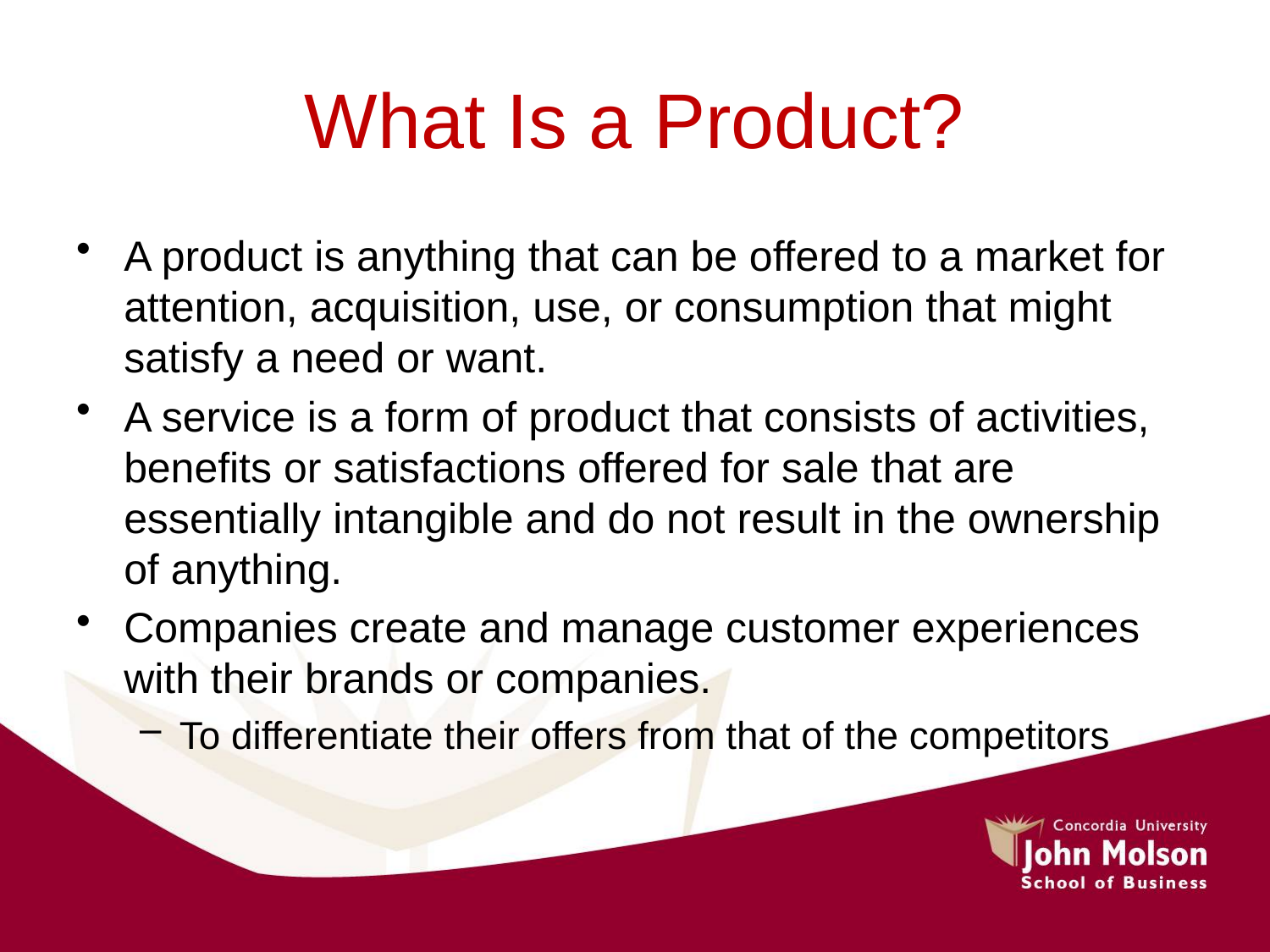

# What Is a Product?
A product is anything that can be offered to a market for attention, acquisition, use, or consumption that might satisfy a need or want.
A service is a form of product that consists of activities, benefits or satisfactions offered for sale that are essentially intangible and do not result in the ownership of anything.
Companies create and manage customer experiences with their brands or companies.
To differentiate their offers from that of the competitors